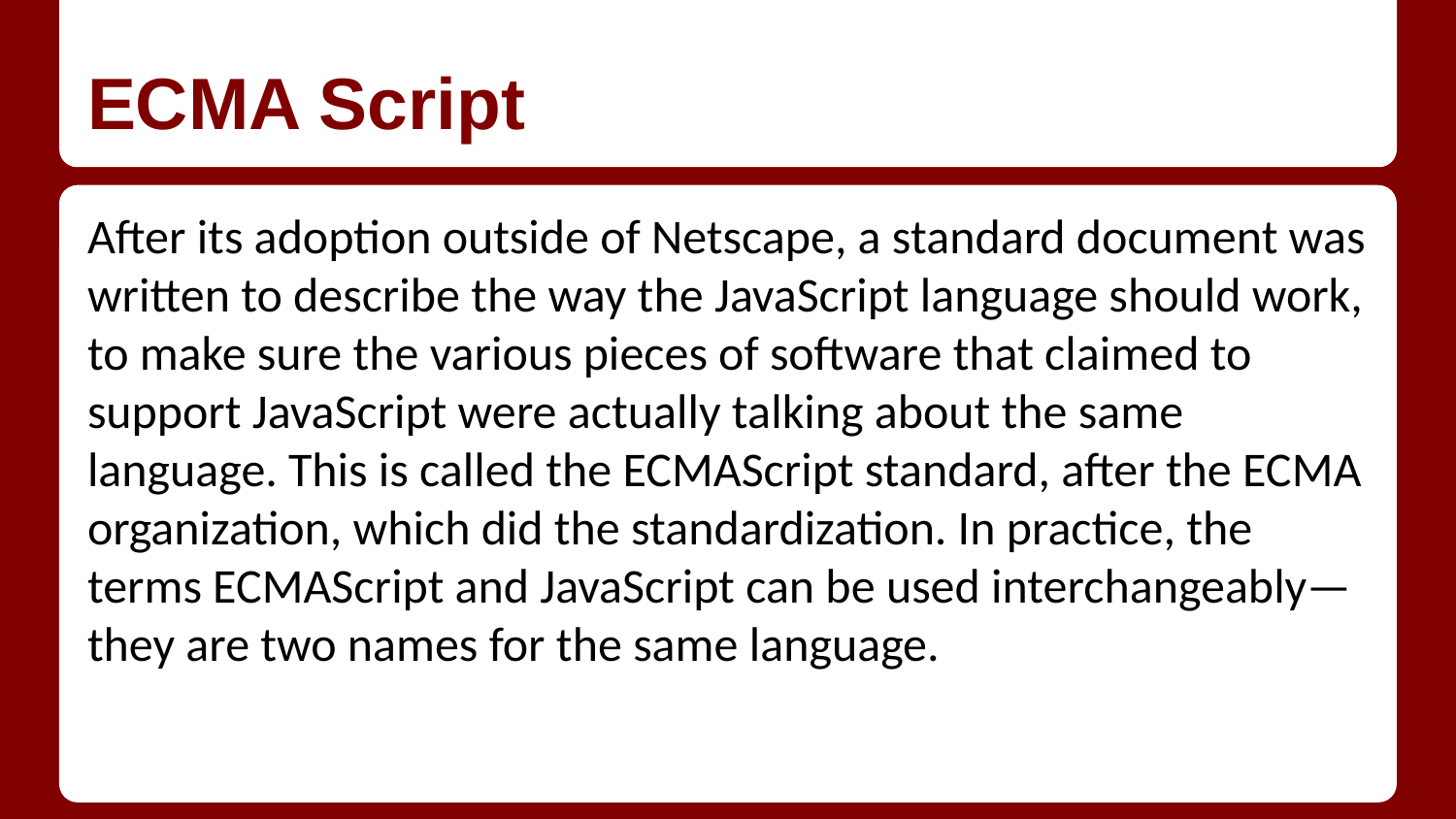

# ECMA Script
After its adoption outside of Netscape, a standard document was written to describe the way the JavaScript language should work, to make sure the various pieces of software that claimed to support JavaScript were actually talking about the same language. This is called the ECMAScript standard, after the ECMA organization, which did the standardization. In practice, the terms ECMAScript and JavaScript can be used interchangeably—they are two names for the same language.